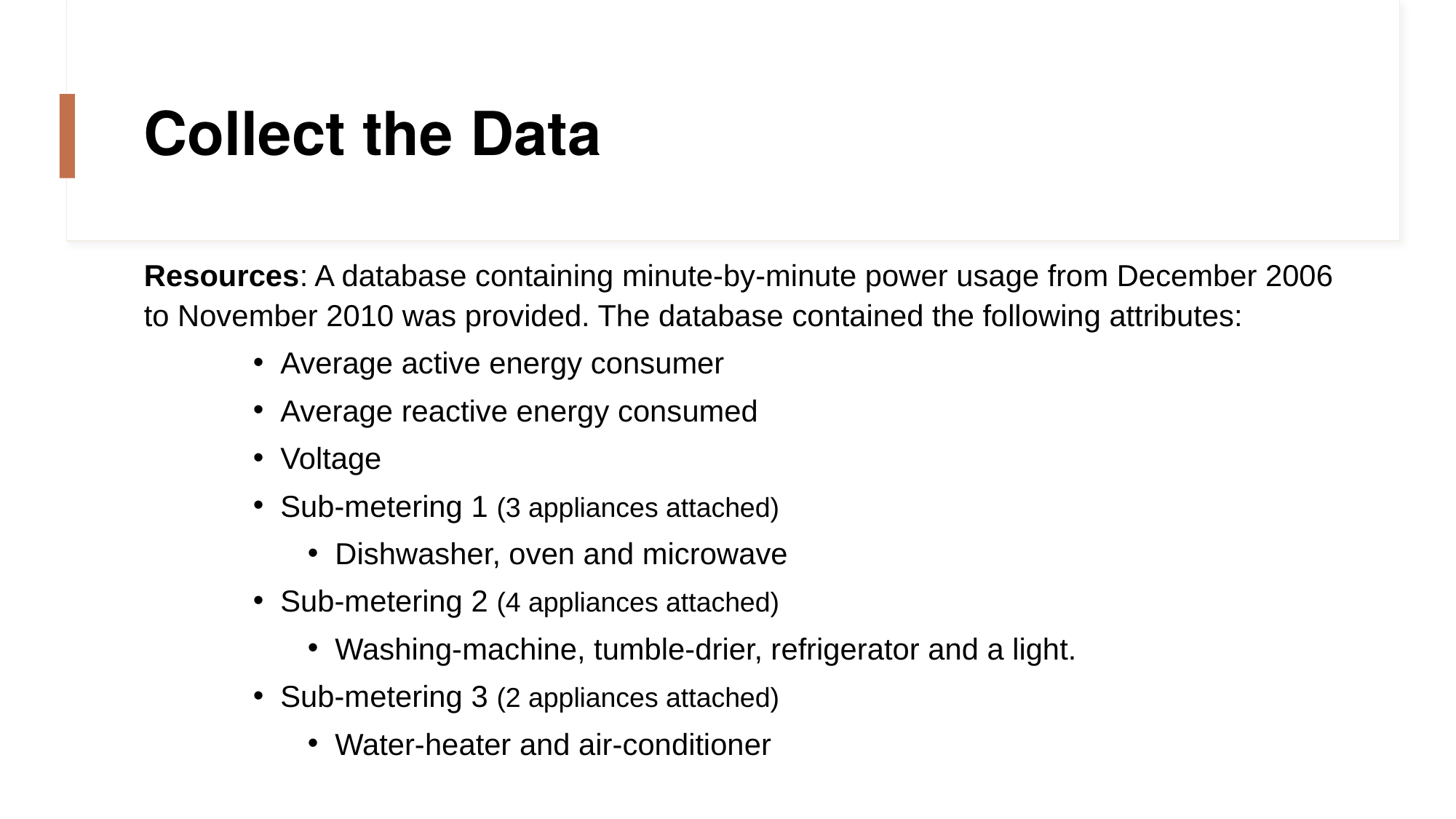

# Collect the Data
Resources: A database containing minute-by-minute power usage from December 2006 to November 2010 was provided. The database contained the following attributes:
Average active energy consumer
Average reactive energy consumed
Voltage
Sub-metering 1 (3 appliances attached)
Dishwasher, oven and microwave
Sub-metering 2 (4 appliances attached)
Washing-machine, tumble-drier, refrigerator and a light.
Sub-metering 3 (2 appliances attached)
Water-heater and air-conditioner